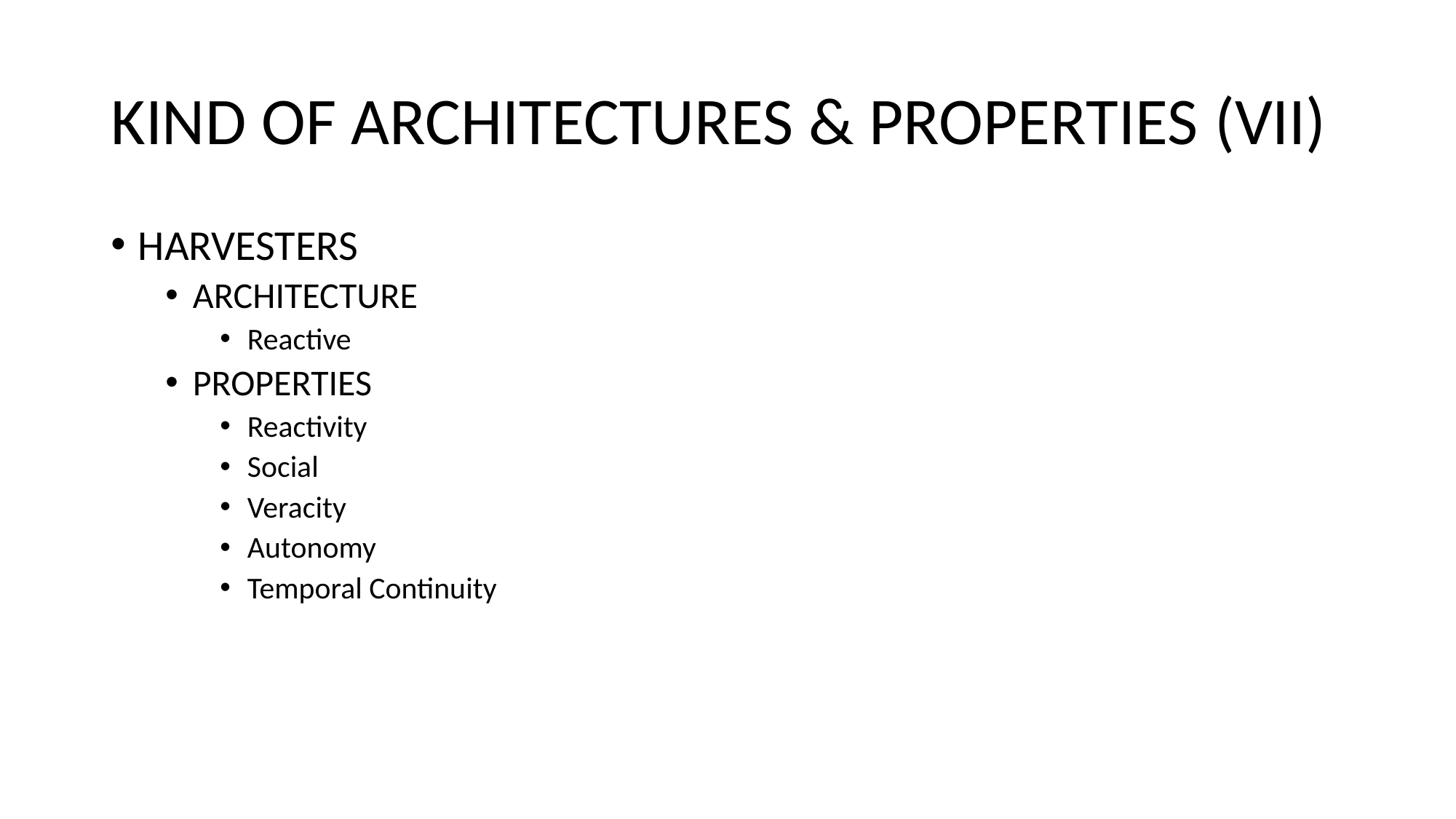

# KIND OF ARCHITECTURES & PROPERTIES (VII)
HARVESTERS
ARCHITECTURE
Reactive
PROPERTIES
Reactivity
Social
Veracity
Autonomy
Temporal Continuity